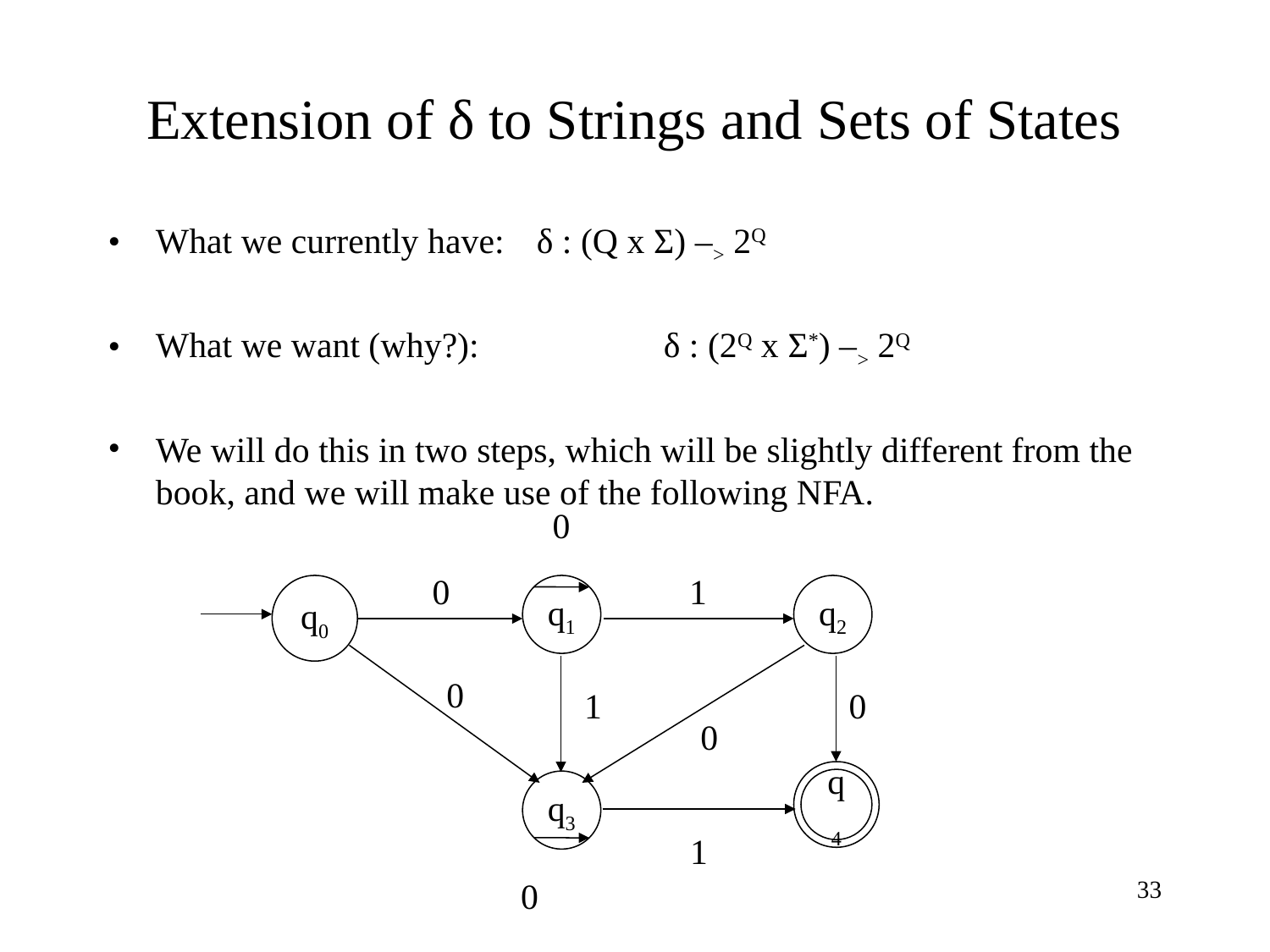

# Extension of δ to Strings and Sets of States
What we currently have:	δ : (Q x Σ) –> 2Q

What we want (why?):		δ : (2Q x Σ*) –> 2Q

We will do this in two steps, which will be slightly different from the book, and we will make use of the following NFA.

0
0
1
q0
q1
q2
0
1
0
0

q4
q3
1
0
33